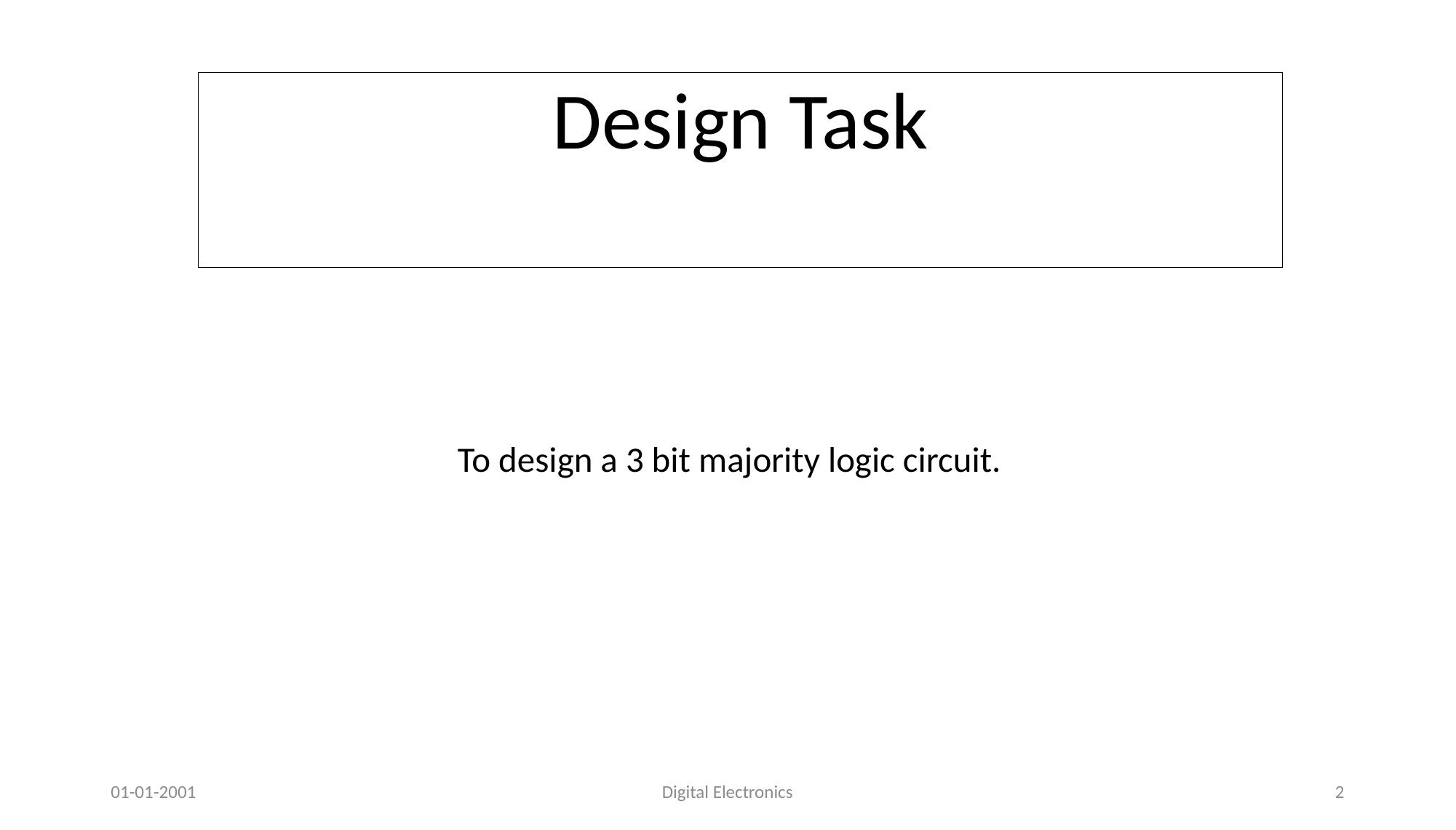

# Design Task
To design a 3 bit majority logic circuit.
01-01-2001
Digital Electronics
2